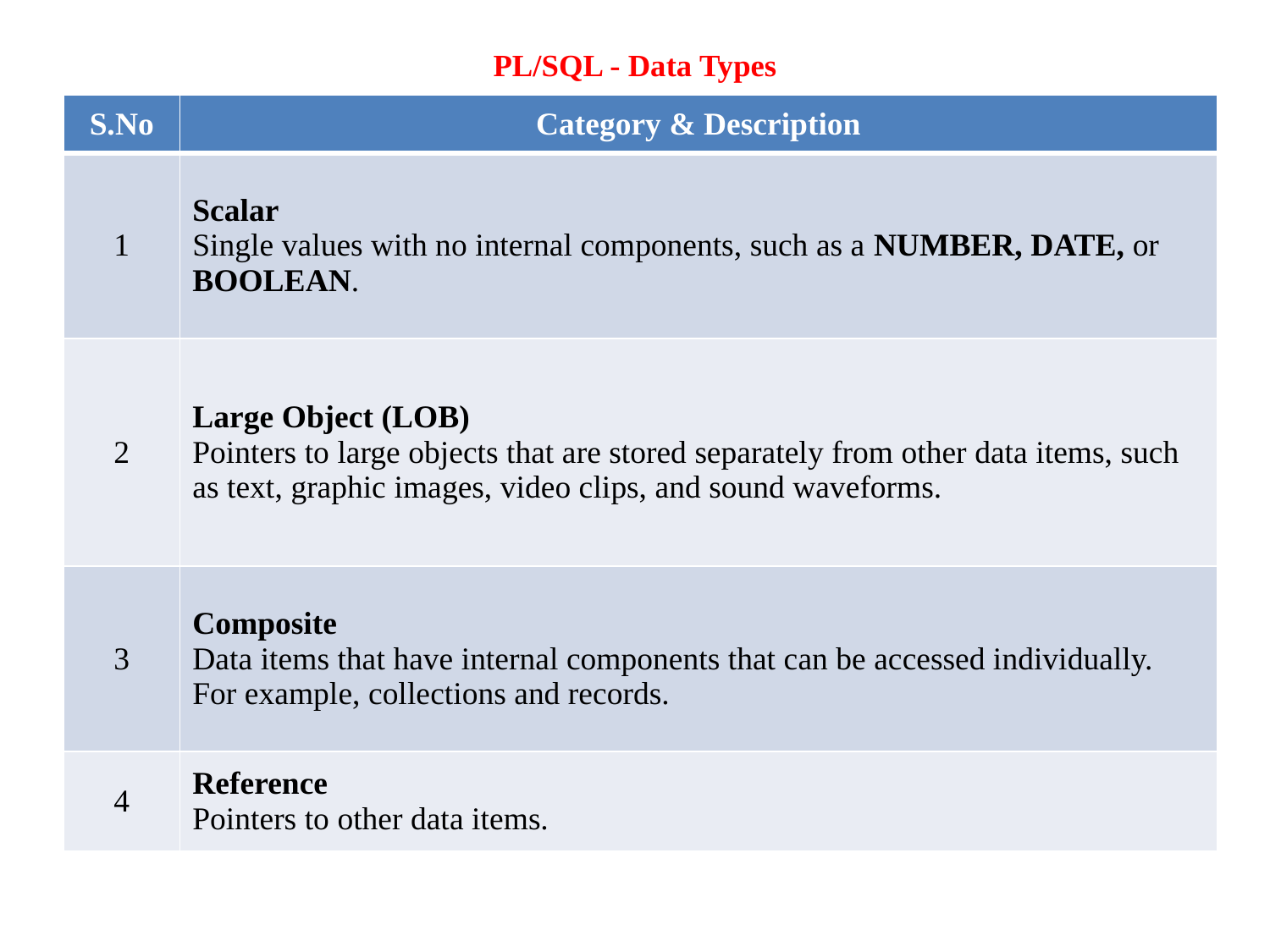

# PL/SQL - Data Types
| S.No | Category & Description |
| --- | --- |
| 1 | Scalar Single values with no internal components, such as a NUMBER, DATE, or BOOLEAN. |
| 2 | Large Object (LOB) Pointers to large objects that are stored separately from other data items, such as text, graphic images, video clips, and sound waveforms. |
| 3 | Composite Data items that have internal components that can be accessed individually. For example, collections and records. |
| 4 | Reference Pointers to other data items. |